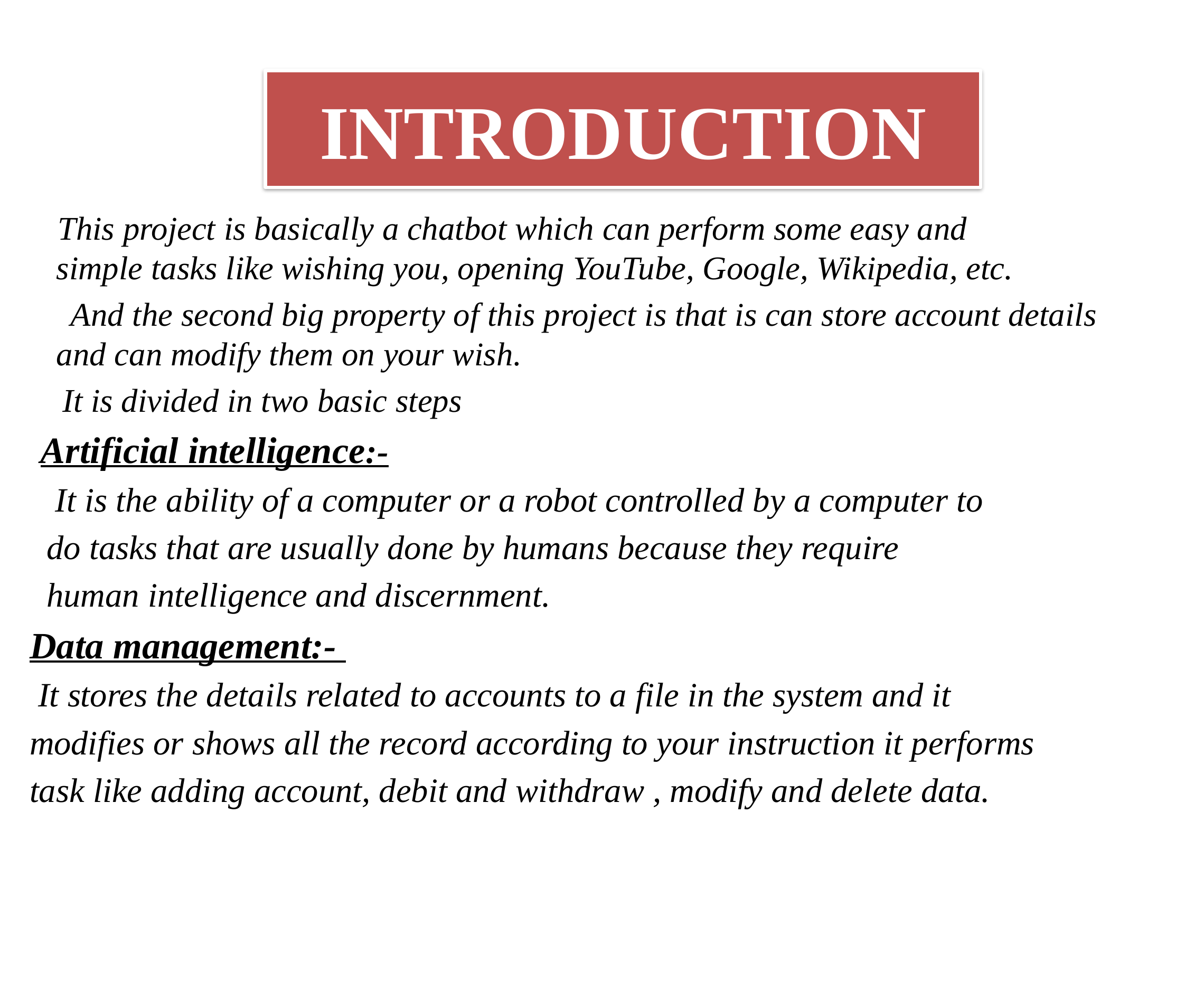

# INTRODUCTION
      This project is basically a chatbot which can perform some easy and            simple tasks like wishing you, opening YouTube, Google, Wikipedia, etc.
       And the second big property of this project is that is can store account details and can modify them on your wish.
      It is divided in two basic steps
   Artificial intelligence:-
     It is the ability of a computer or a robot controlled by a computer to
    do tasks that are usually done by humans because they require
    human intelligence and discernment.
  Data management:-
   It stores the details related to accounts to a file in the system and it
  modifies or shows all the record according to your instruction it performs
  task like adding account, debit and withdraw , modify and delete data.